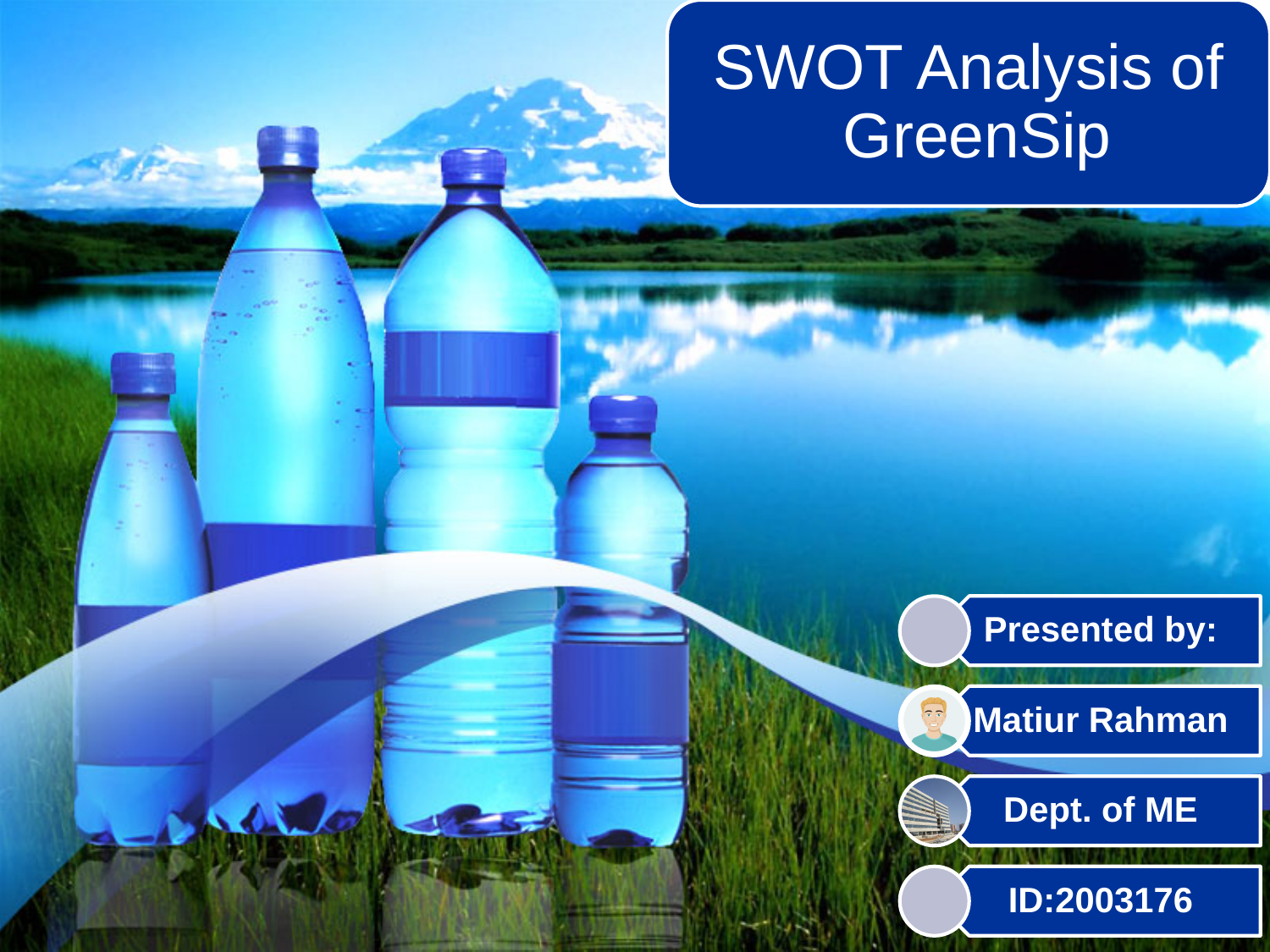

SWOT Analysis of
 GreenSip
Presented by:
Matiur Rahman
Dept. of ME
ID:2003176